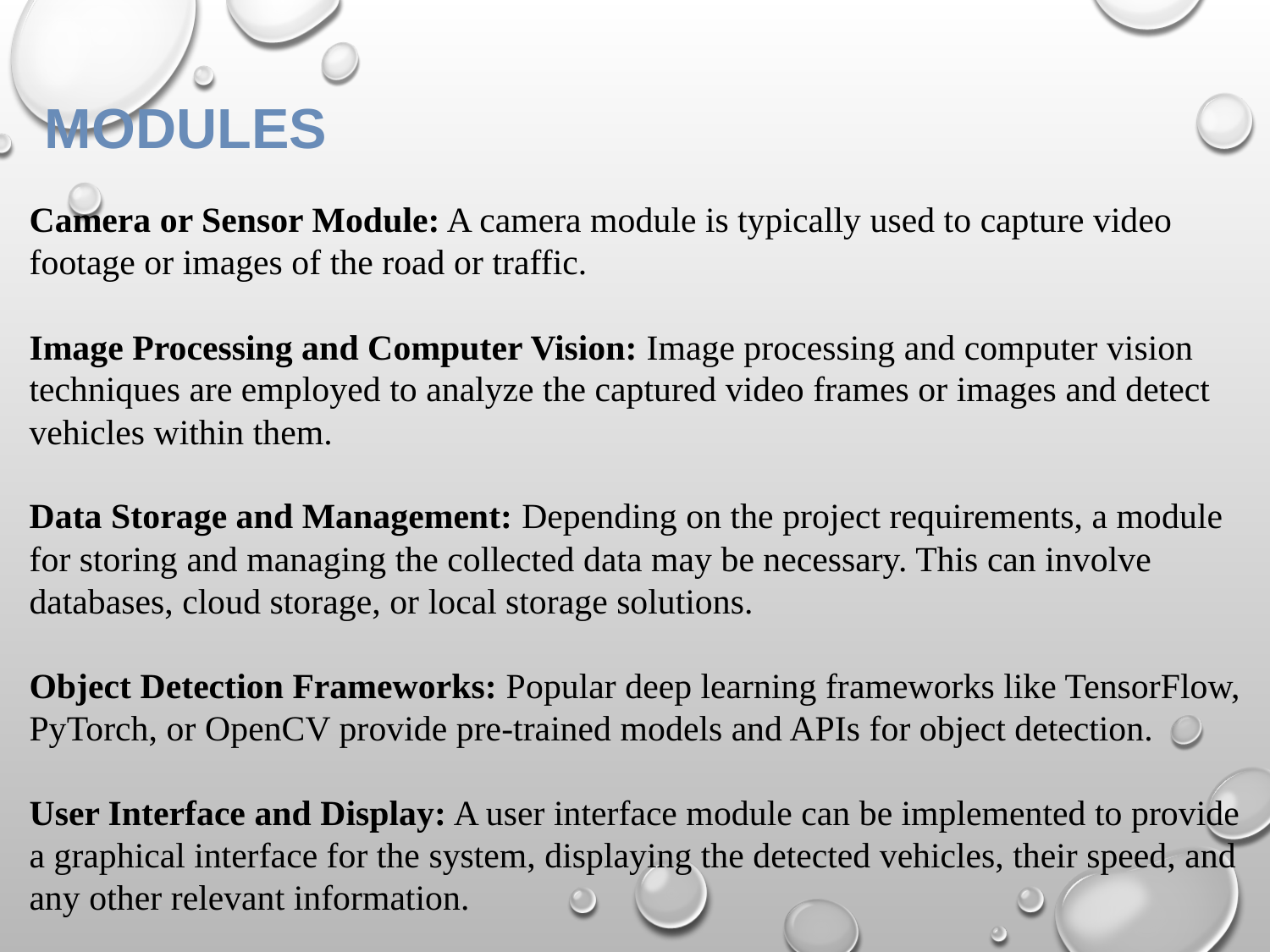

# MODULES
Camera or Sensor Module: A camera module is typically used to capture video footage or images of the road or traffic.

Image Processing and Computer Vision: Image processing and computer vision techniques are employed to analyze the captured video frames or images and detect vehicles within them.

Data Storage and Management: Depending on the project requirements, a module for storing and managing the collected data may be necessary. This can involve databases, cloud storage, or local storage solutions.

Object Detection Frameworks: Popular deep learning frameworks like TensorFlow, PyTorch, or OpenCV provide pre-trained models and APIs for object detection.

User Interface and Display: A user interface module can be implemented to provide a graphical interface for the system, displaying the detected vehicles, their speed, and any other relevant information.